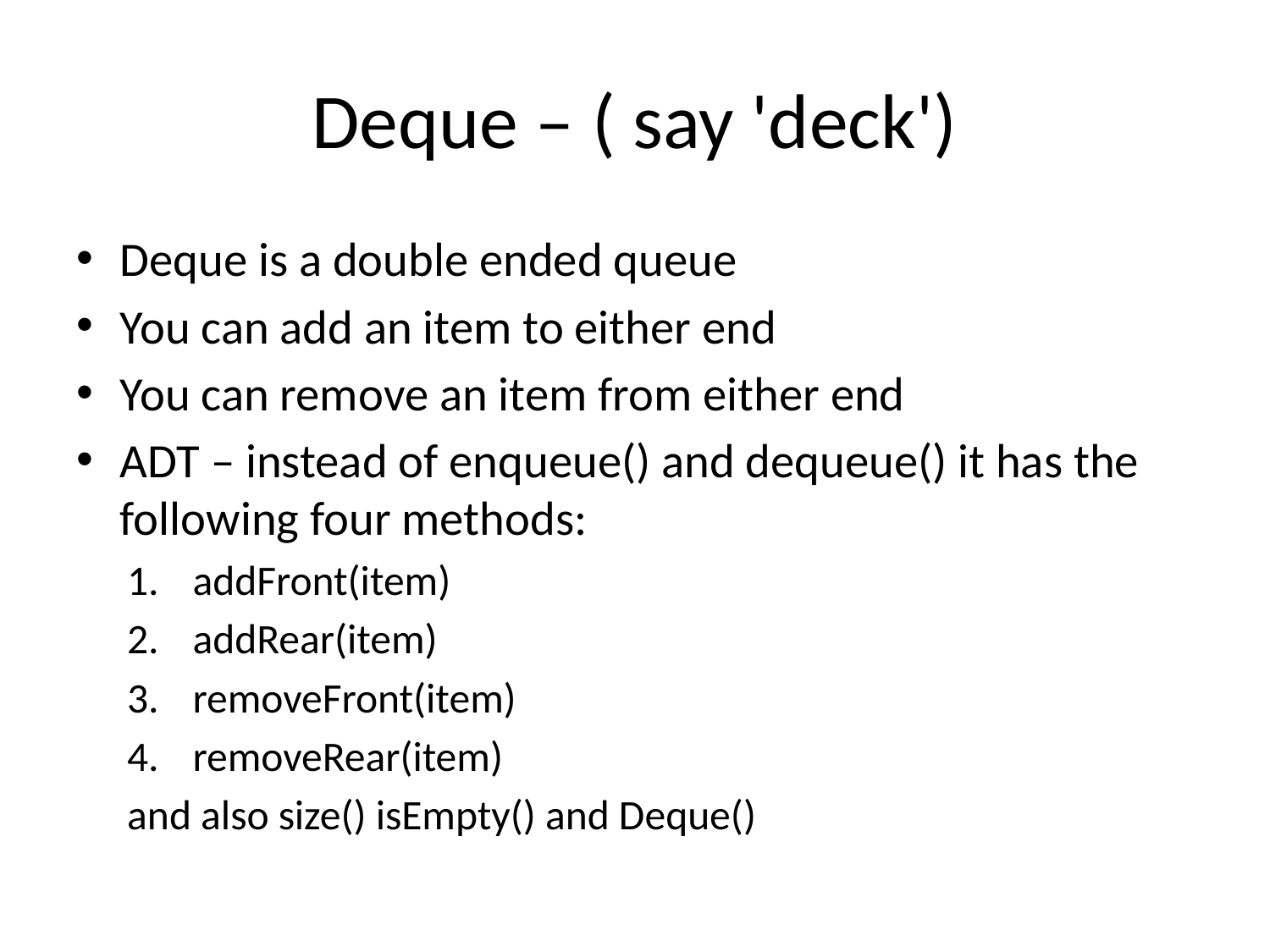

# Deque – ( say 'deck')
Deque is a double ended queue
You can add an item to either end
You can remove an item from either end
ADT – instead of enqueue() and dequeue() it has the following four methods:
addFront(item)
addRear(item)
removeFront(item)
removeRear(item)
and also size() isEmpty() and Deque()